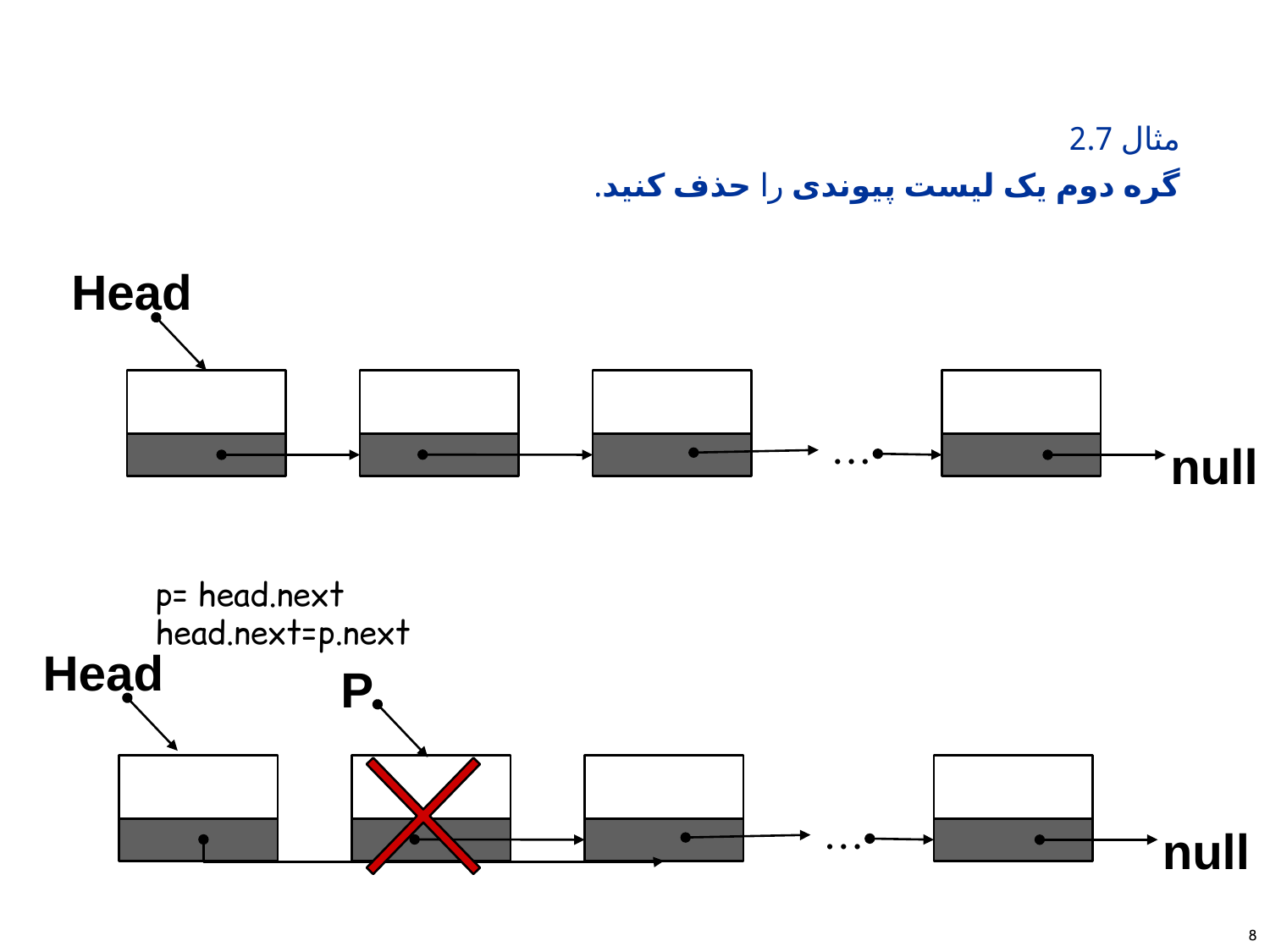

#
مثال 2.7
گره دوم یک لیست پیوندی را حذف کنید.

Head

...
null
p= head.next
head.next=p.next
Head
P

...
null
8